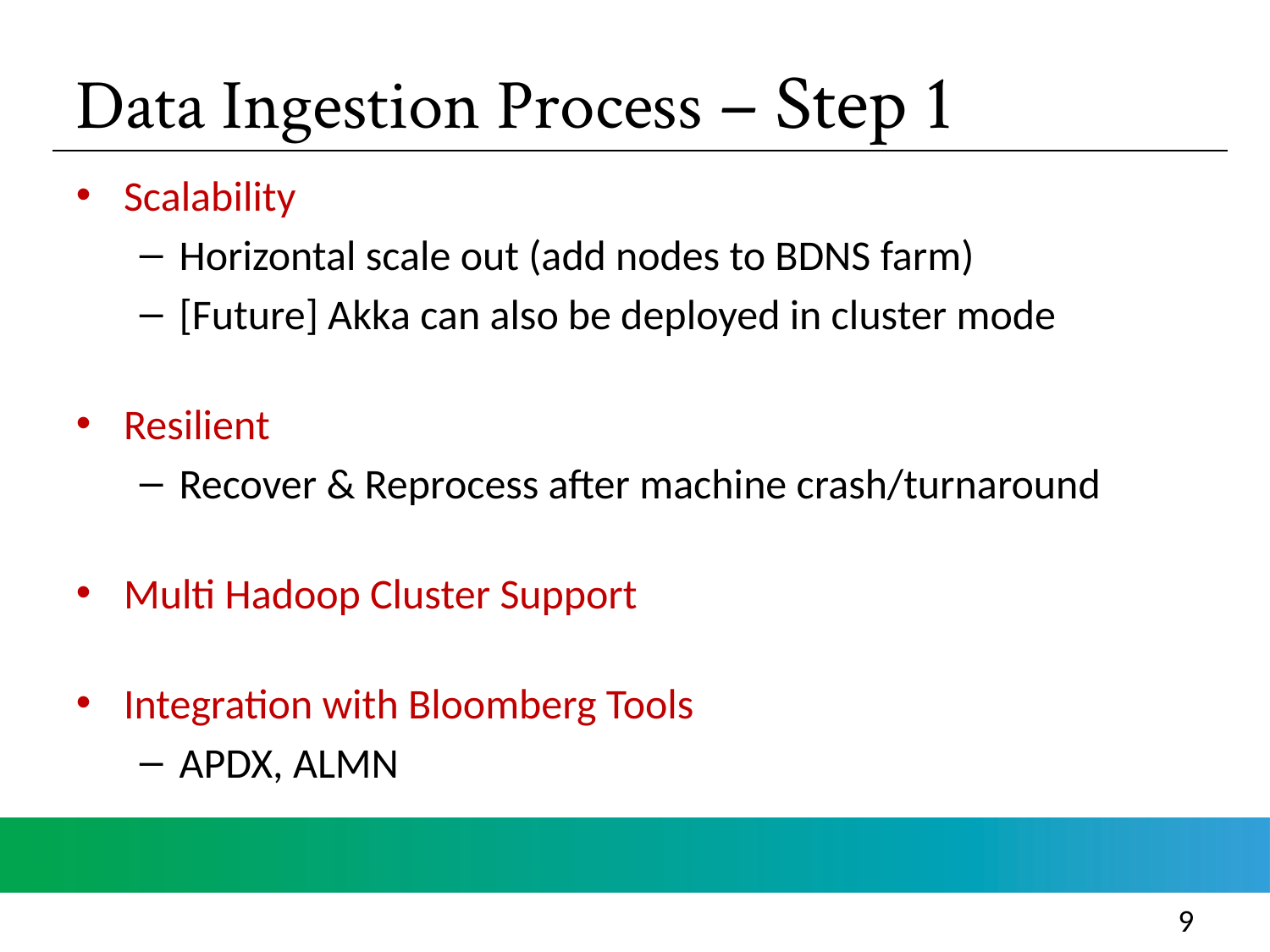

# Data Ingestion Process – Step 1
Scalability
Horizontal scale out (add nodes to BDNS farm)
[Future] Akka can also be deployed in cluster mode
Resilient
Recover & Reprocess after machine crash/turnaround
Multi Hadoop Cluster Support
Integration with Bloomberg Tools
APDX, ALMN

9